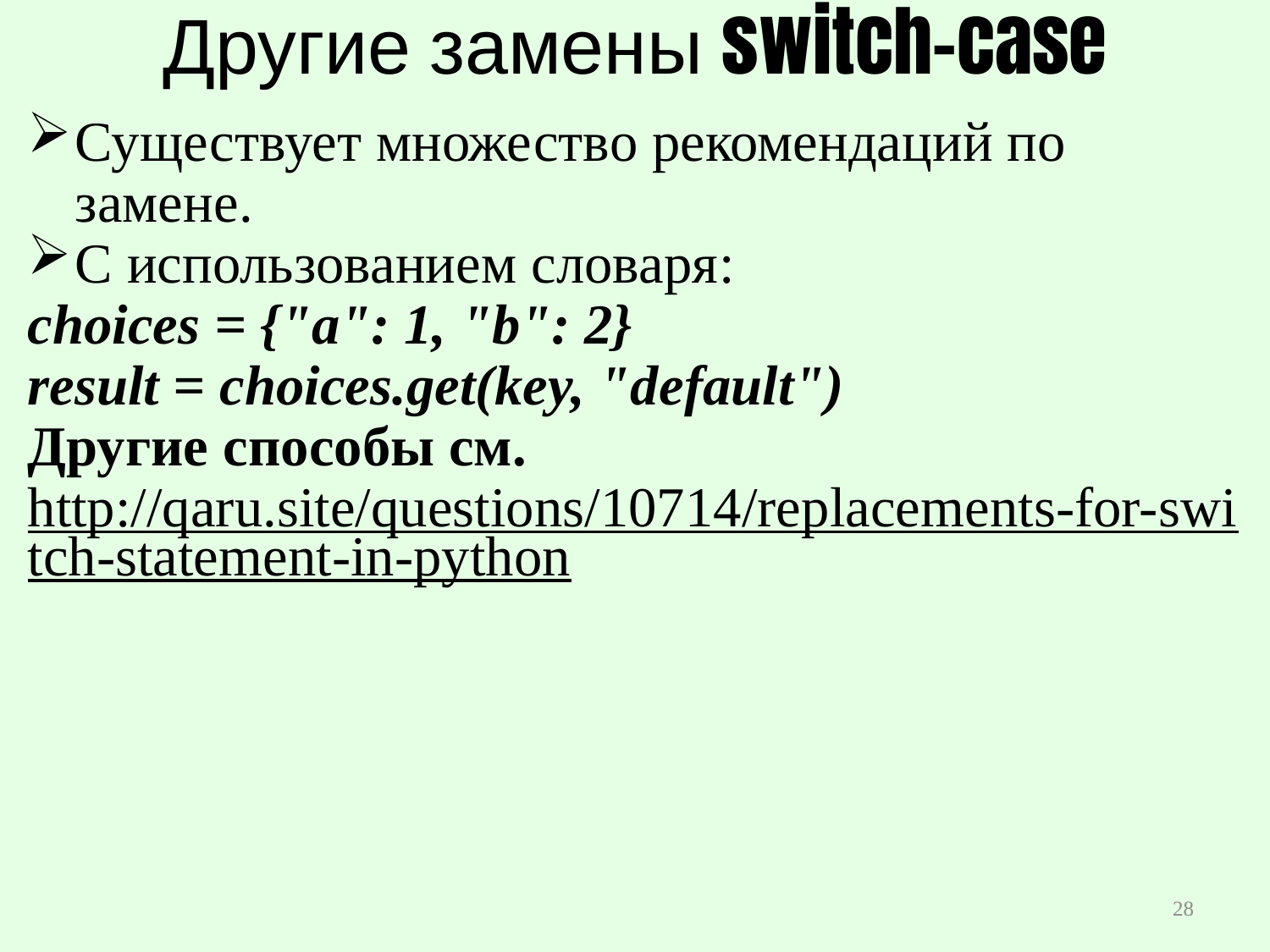

# Другие замены switch-case
Существует множество рекомендаций по замене.
С использованием словаря:
choices = {"a": 1, "b": 2}
result = choices.get(key, "default")
Другие способы см.
http://qaru.site/questions/10714/replacements-for-switch-statement-in-python
28